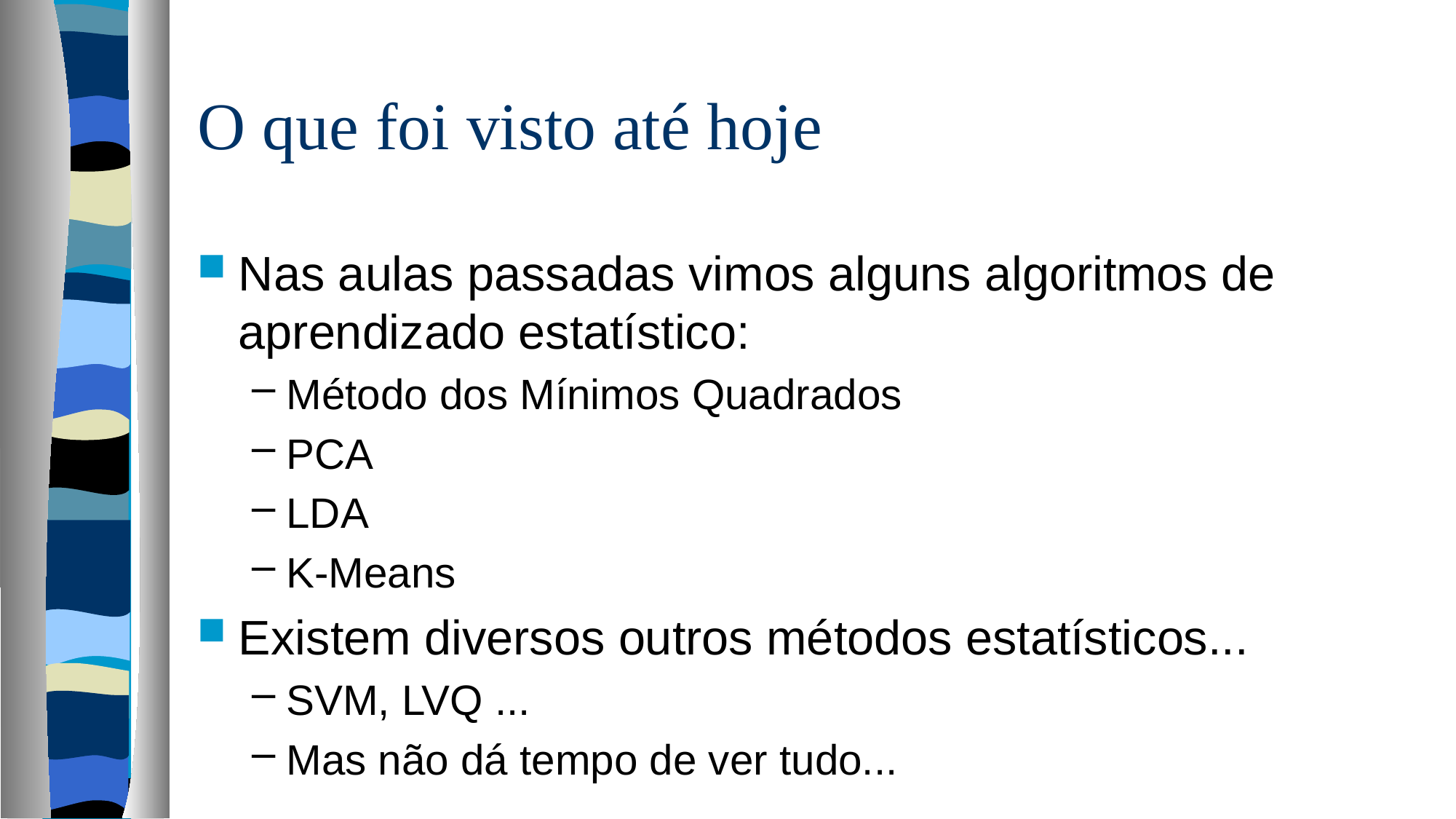

# O que foi visto até hoje
Nas aulas passadas vimos alguns algoritmos de aprendizado estatístico:
Método dos Mínimos Quadrados
PCA
LDA
K-Means
Existem diversos outros métodos estatísticos...
SVM, LVQ ...
Mas não dá tempo de ver tudo...